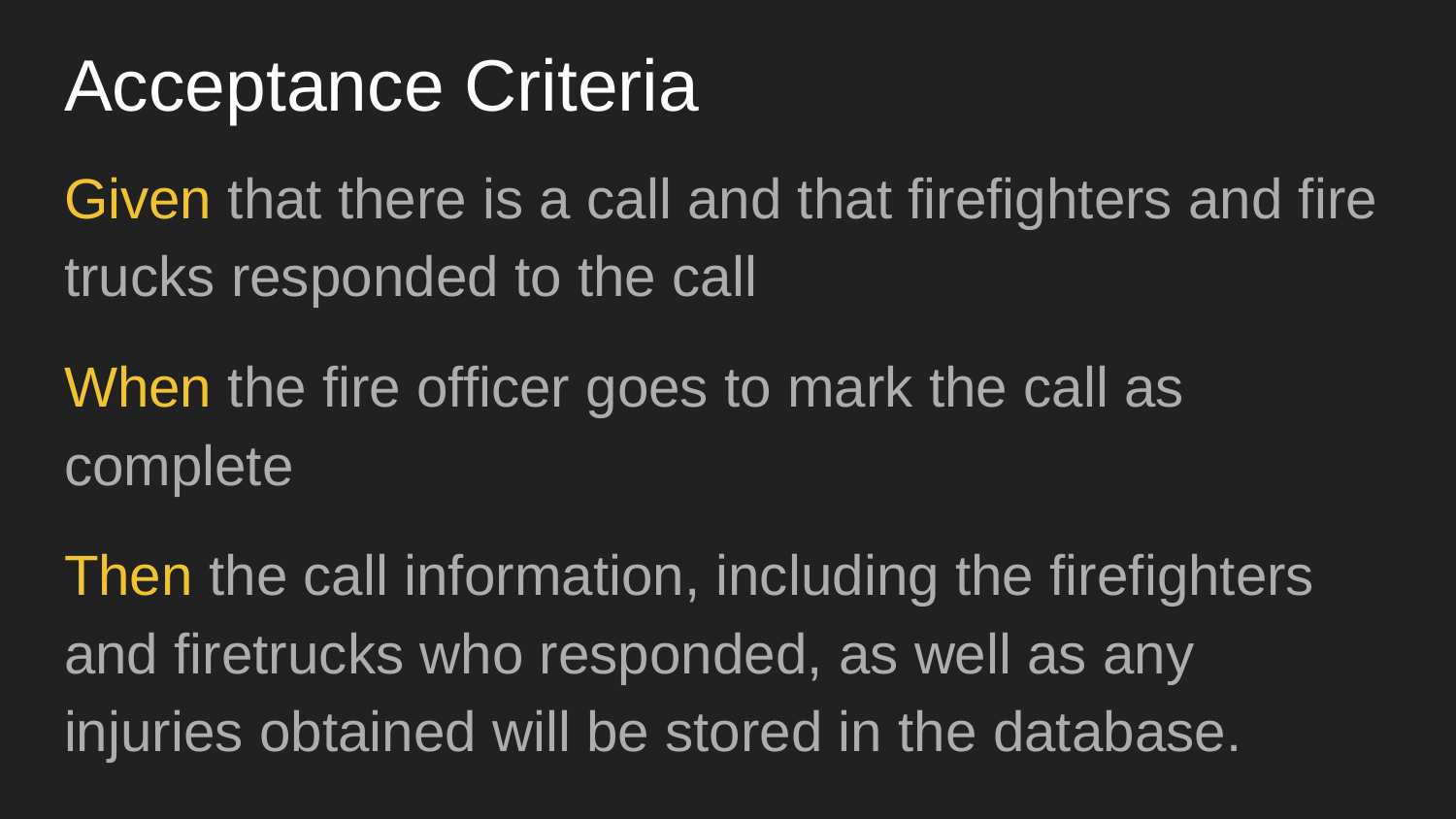

# Acceptance Criteria
Given that there is a call and that firefighters and fire trucks responded to the call
When the fire officer goes to mark the call as complete
Then the call information, including the firefighters and firetrucks who responded, as well as any injuries obtained will be stored in the database.